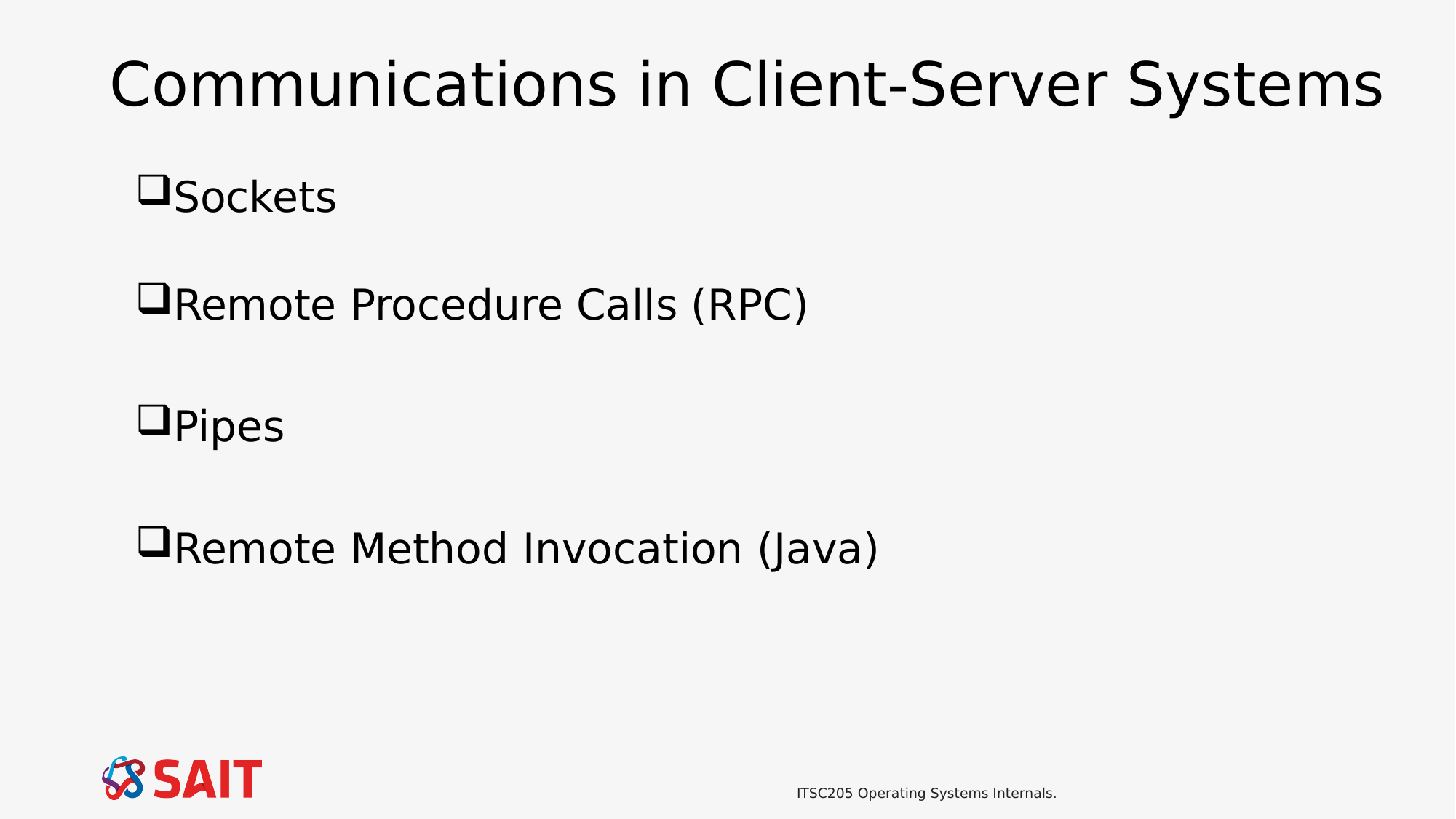

# Communications in Client-Server Systems
Sockets

Remote Procedure Calls (RPC)

Pipes

Remote Method Invocation (Java)
ITSC205 Operating Systems Internals.